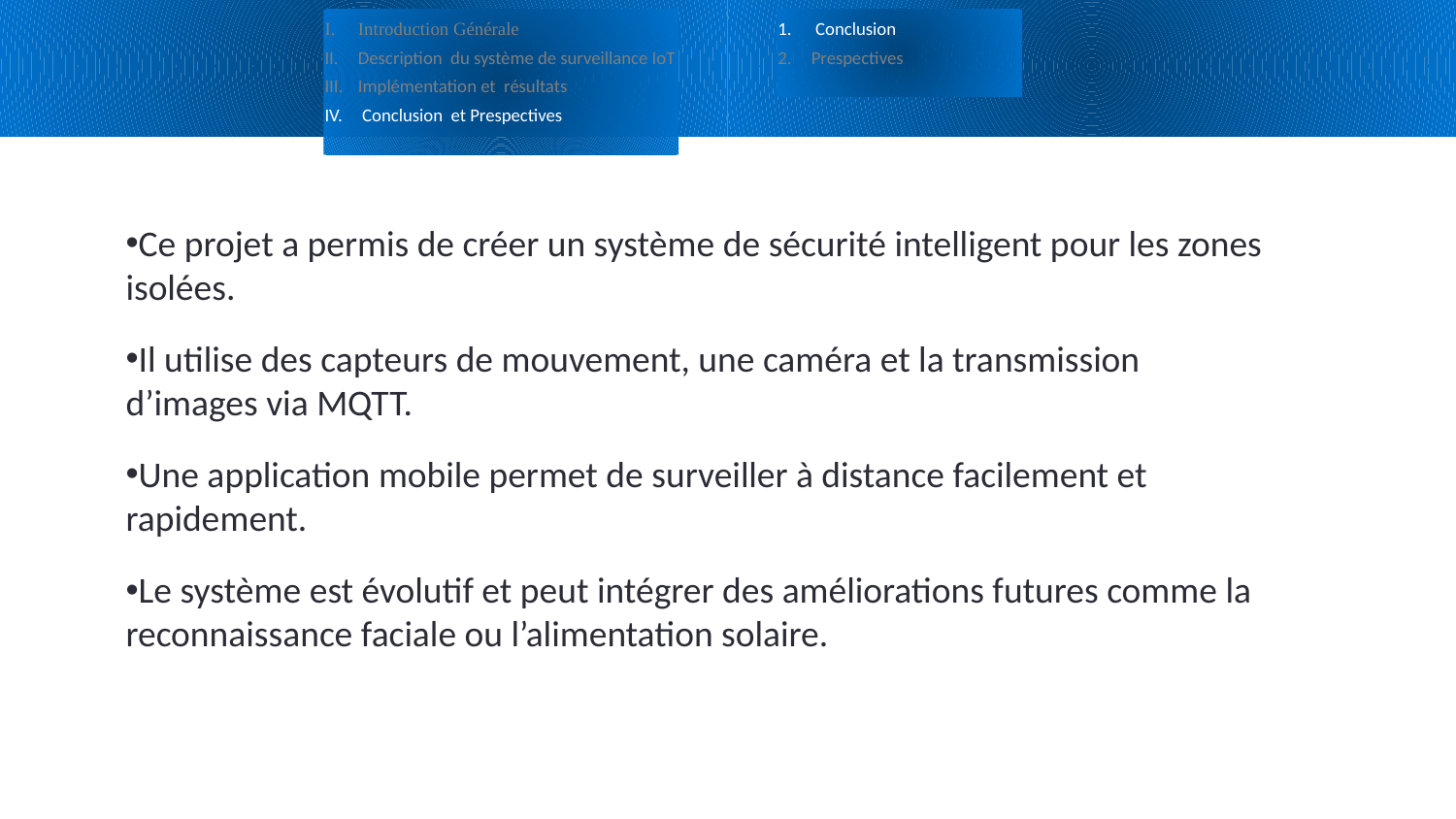

Introduction Générale
Description  du système de surveillance IoT
Implémentation et  résultats
 Conclusion  et Prespectives

 Conclusion
Prespectives

Ce projet a permis de créer un système de sécurité intelligent pour les zones isolées.
Il utilise des capteurs de mouvement, une caméra et la transmission d’images via MQTT.
Une application mobile permet de surveiller à distance facilement et rapidement.
Le système est évolutif et peut intégrer des améliorations futures comme la reconnaissance faciale ou l’alimentation solaire.